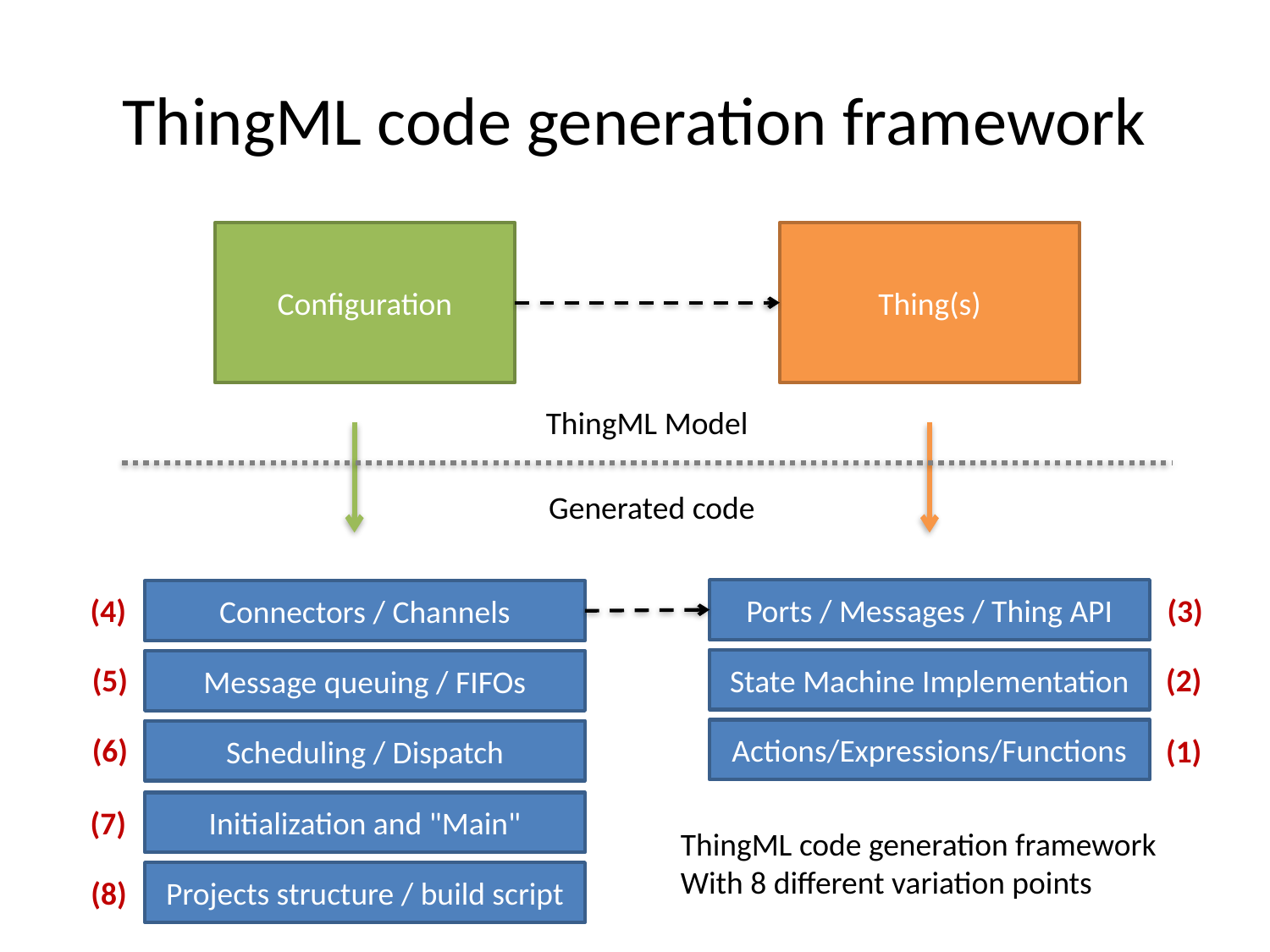

# ThingML code generation framework
Configuration
Thing(s)
ThingML Model
Generated code
Ports / Messages / Thing API
Connectors / Channels
(3)
(4)
State Machine Implementation
Message queuing / FIFOs
(2)
(5)
Actions/Expressions/Functions
Scheduling / Dispatch
(6)
(1)
Initialization and "Main"
(7)
ThingML code generation framework
With 8 different variation points
Projects structure / build script
(8)